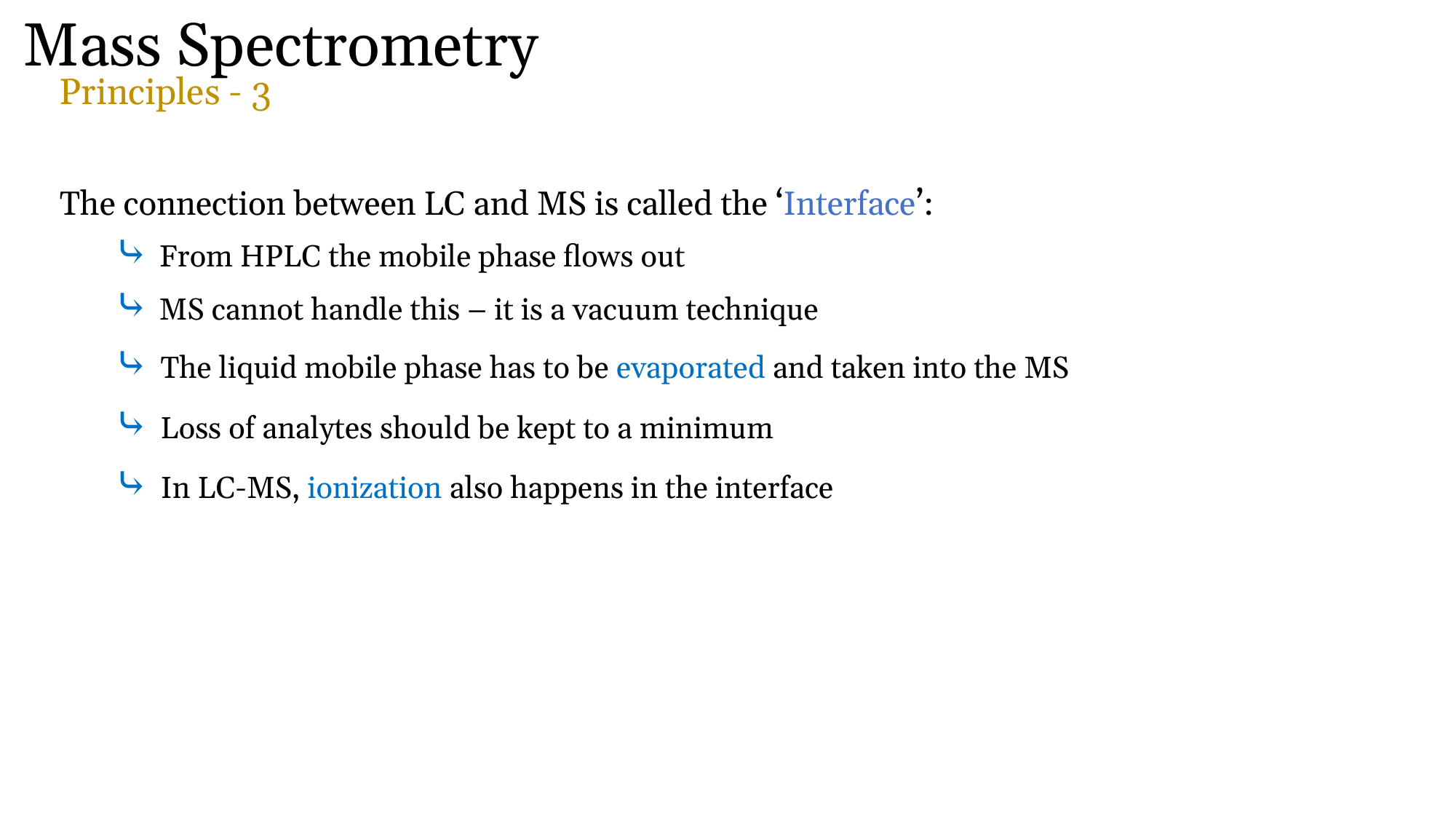

Mass Spectrometry
Principles - 3
The connection between LC and MS is called the ‘Interface’:
⤷ From HPLC the mobile phase flows out
⤷ MS cannot handle this – it is a vacuum technique
⤷ The liquid mobile phase has to be evaporated and taken into the MS
⤷ Loss of analytes should be kept to a minimum
⤷ In LC-MS, ionization also happens in the interface